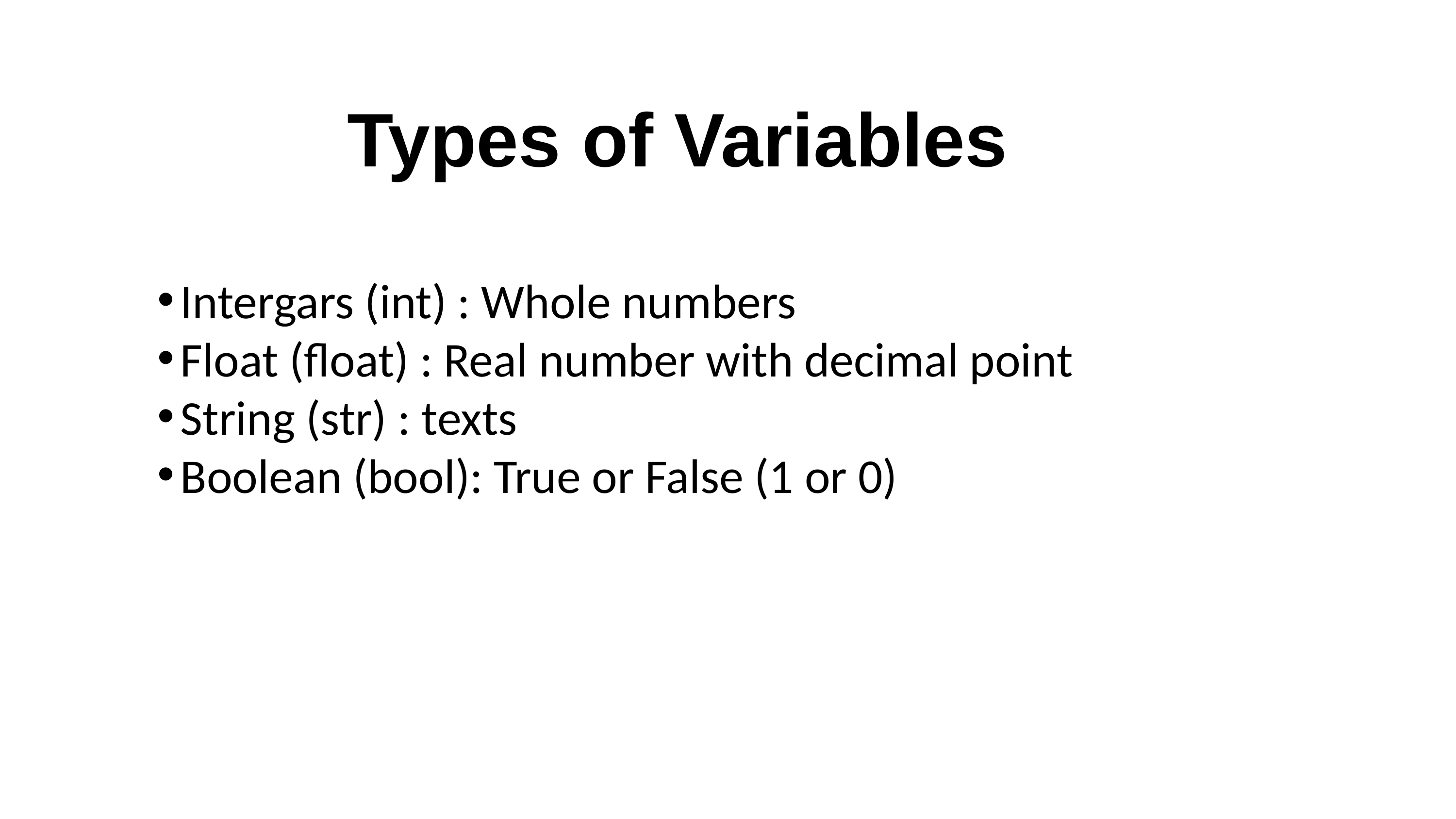

Types of Variables
Intergars (int) : Whole numbers
Float (float) : Real number with decimal point
String (str) : texts
Boolean (bool): True or False (1 or 0)